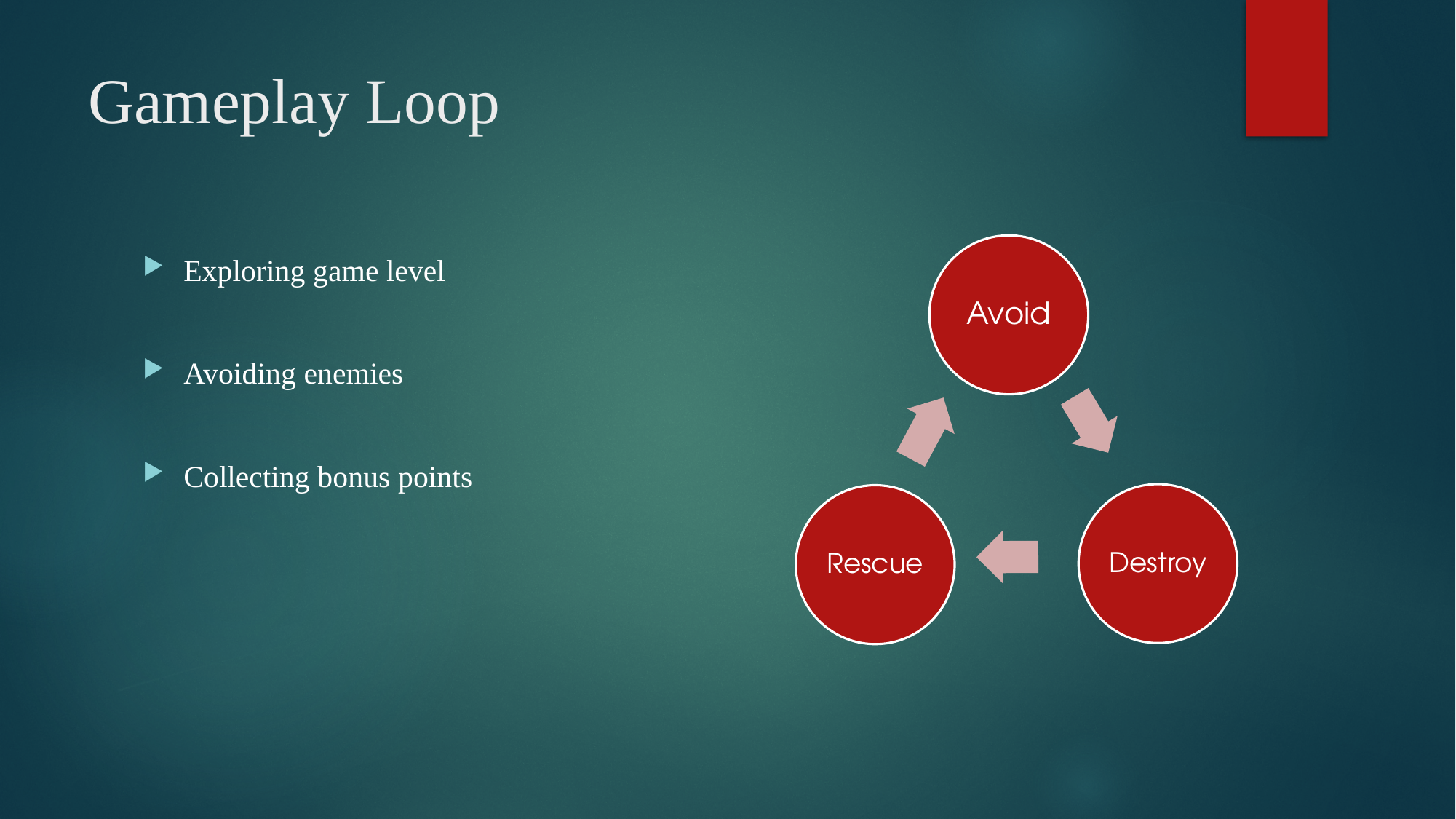

# Gameplay Loop
Avoid

Destroy

Rescue

Exploring game level

Avoiding enemies

Collecting bonus points